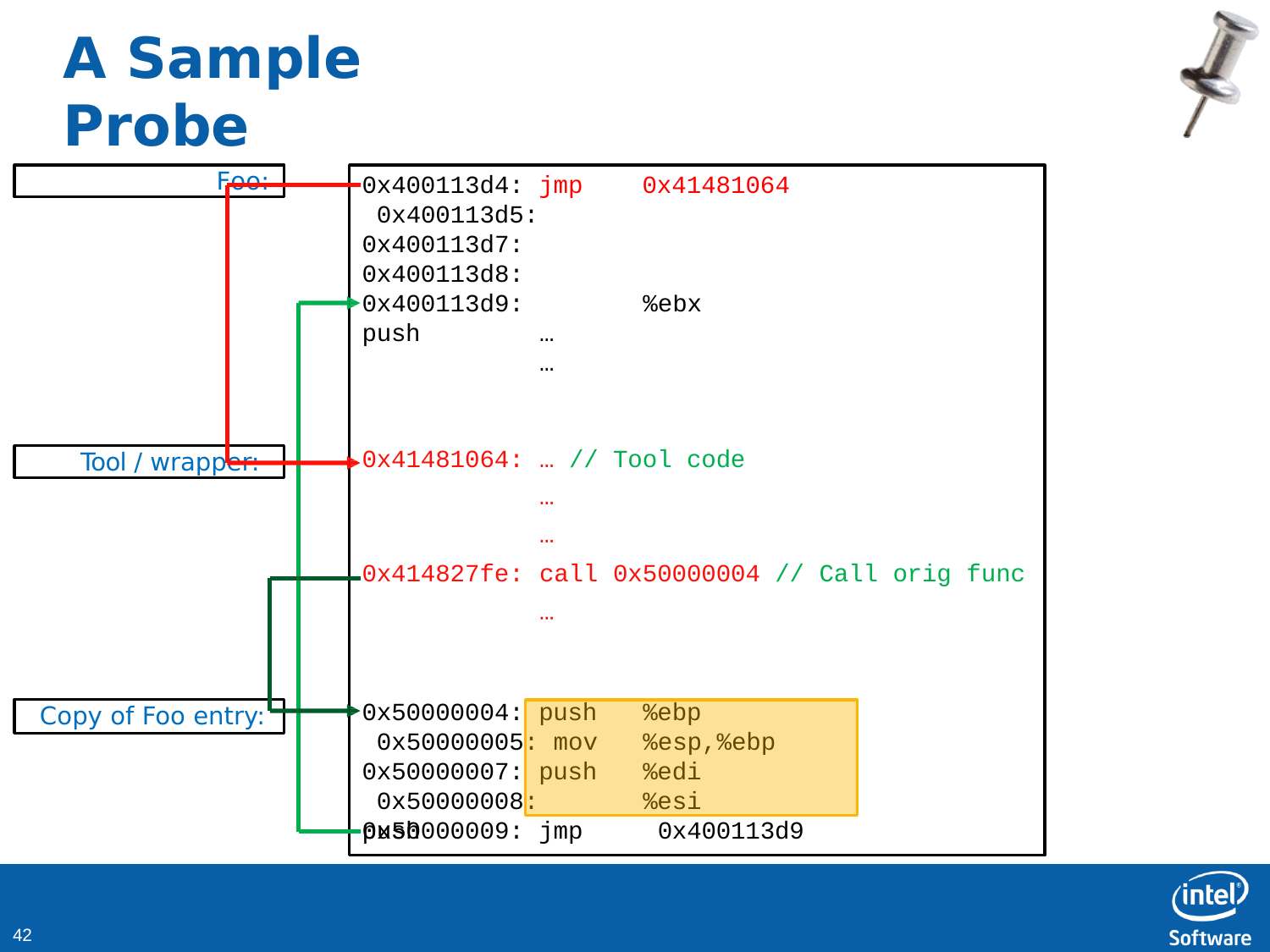

# A Sample Probe
Foo:

0x400113d4: jmp  0x400113d5:
0x400113d7:
0x400113d8:
0x400113d9: push
0x41481064

push	%ebp
mov	%esp,%ebp
push	%edi
push	%esi

%ebx

…
…
Tool / wrapper:

| 0x41481064: | … // … | Tool code |
| --- | --- | --- |
|  | … |  |
| 0x414827fe: | call | 0x50000004 // Call orig func |
|  | … |  |

0x50000004: push  0x50000005: mov
0x50000007: push  0x50000008: push
%ebp
%esp,%ebp
%edi
%esi
Copy of Foo entry:

0x50000009: jmp
0x400113d9

42